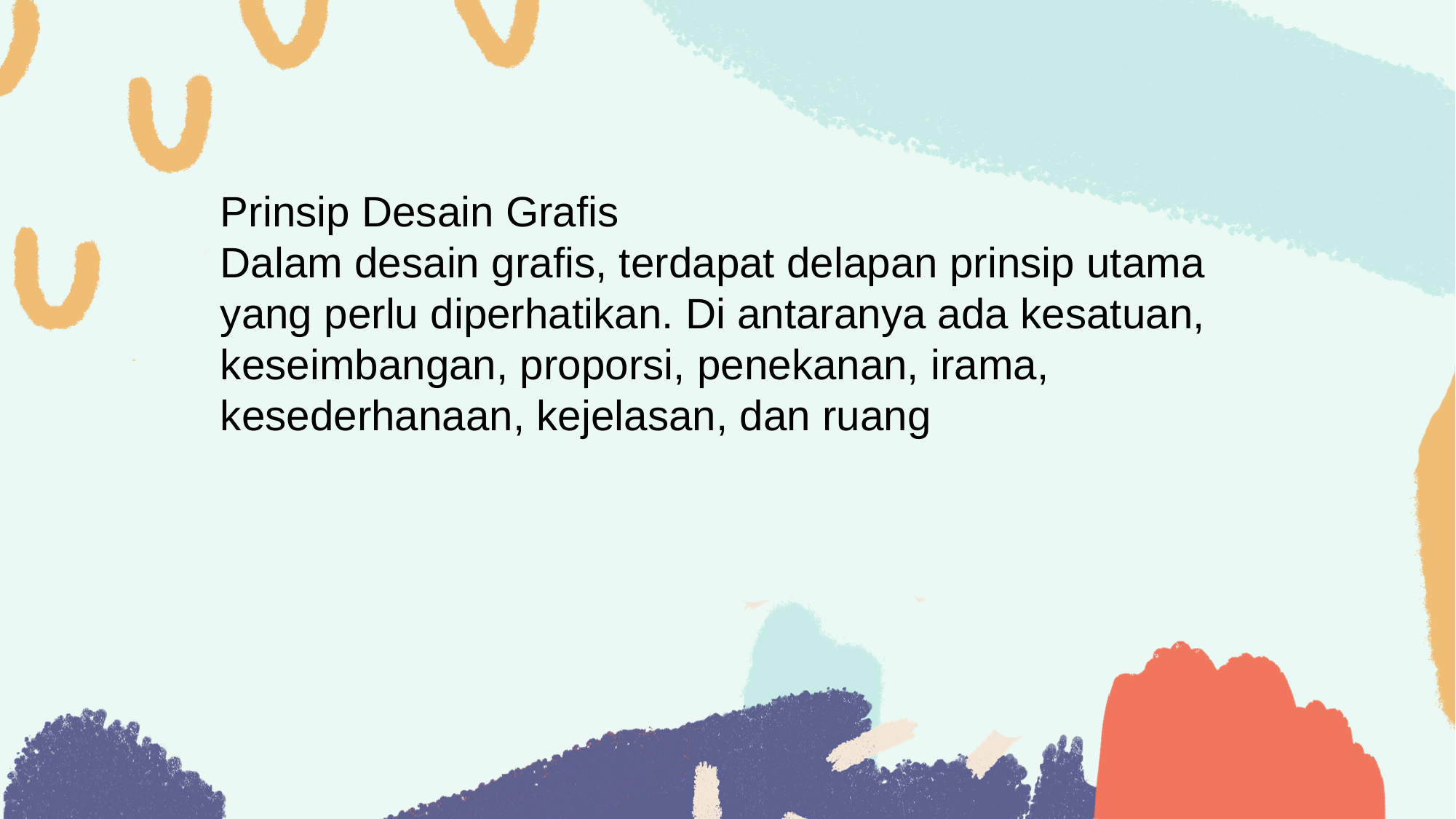

Prinsip Desain Grafis
Dalam desain grafis, terdapat delapan prinsip utama yang perlu diperhatikan. Di antaranya ada kesatuan, keseimbangan, proporsi, penekanan, irama, kesederhanaan, kejelasan, dan ruang
# THANKS